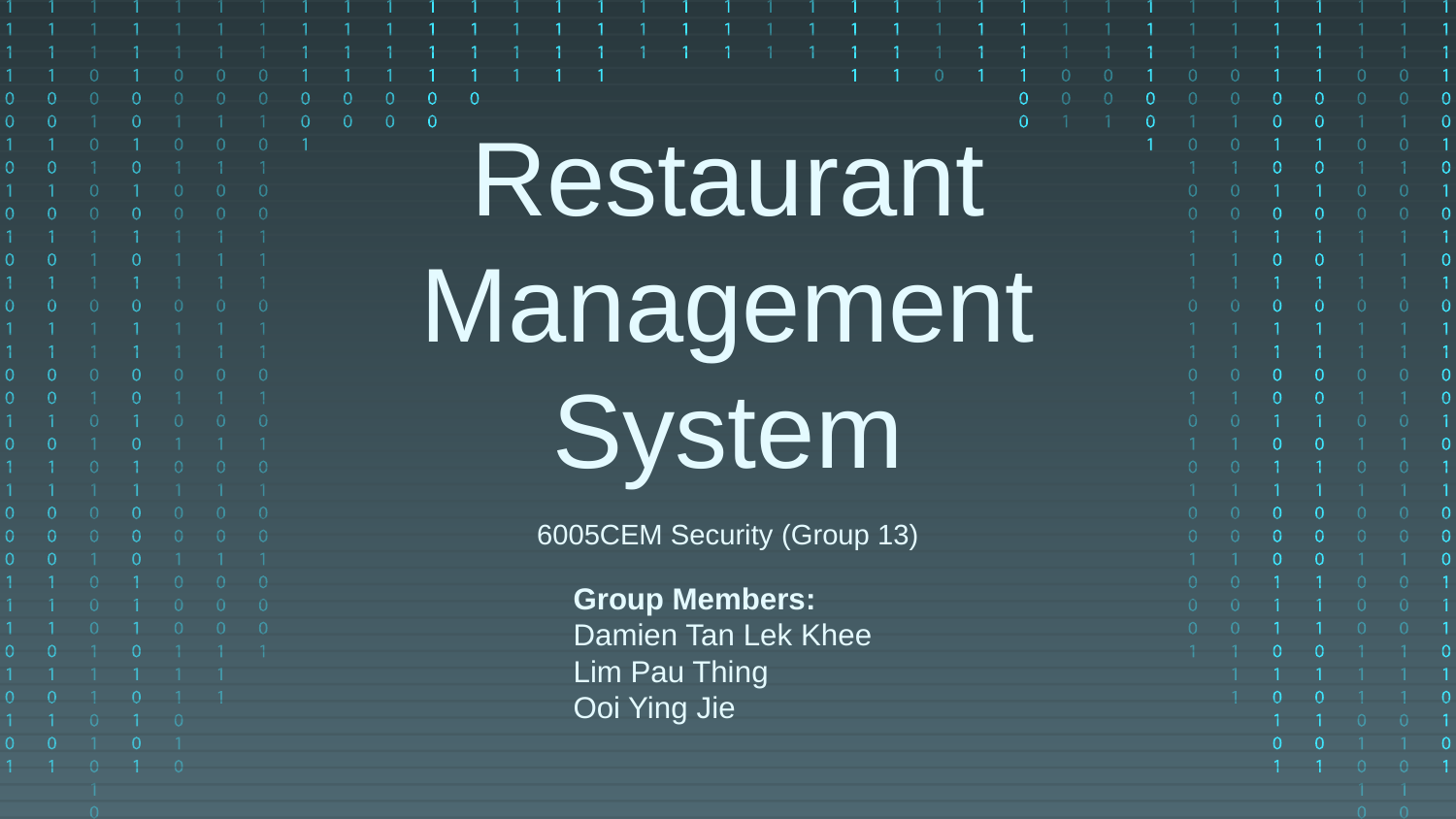

# Restaurant Management System
6005CEM Security (Group 13)
Group Members:
Damien Tan Lek Khee
Lim Pau Thing
Ooi Ying Jie